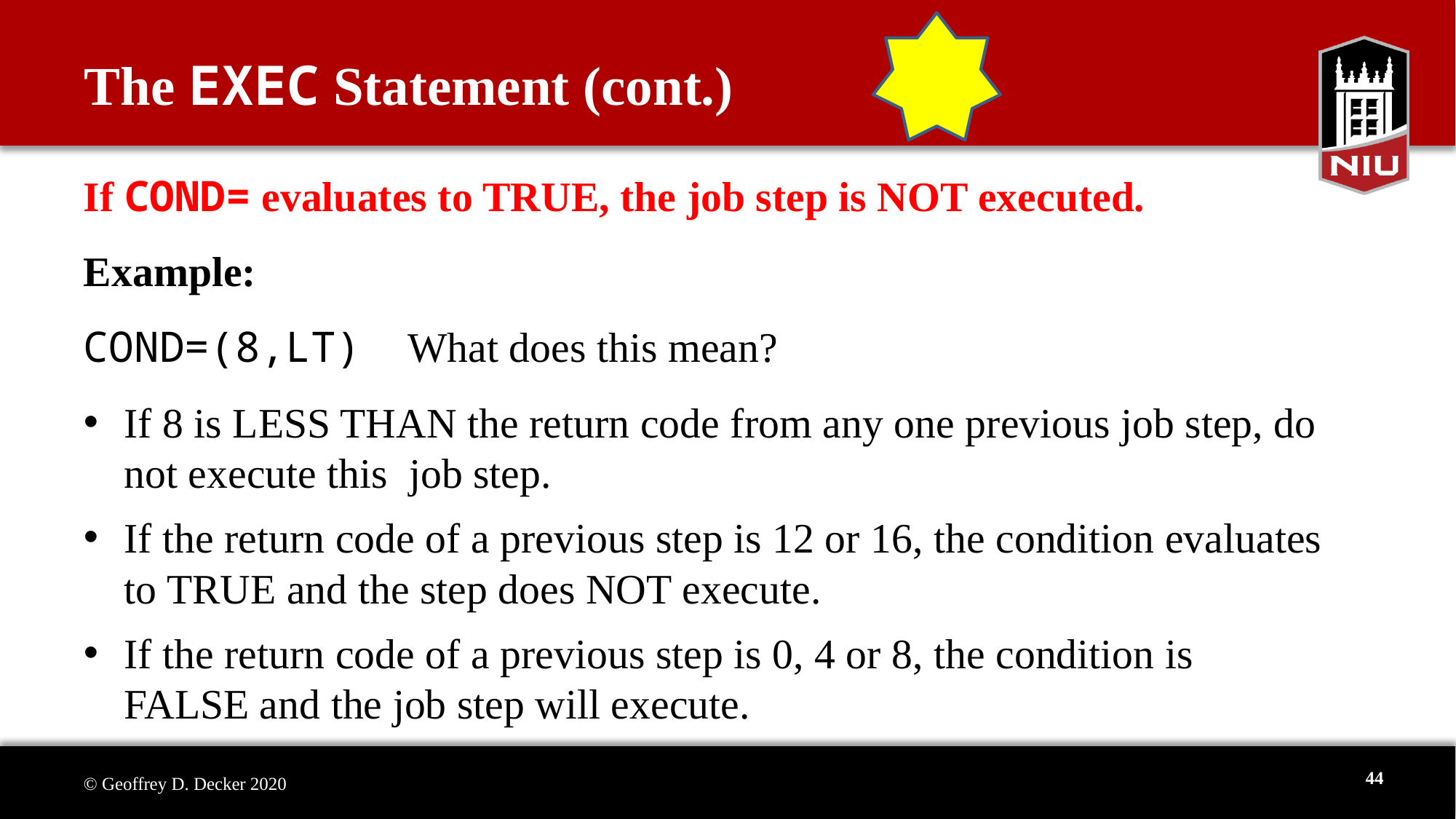

# The EXEC Statement (cont.)
If COND= evaluates to TRUE, the job step is NOT executed.

Example:

COND=(8,LT)		What does this mean?

If 8 is LESS THAN the return code from any one previous job step, do not execute this  job step.

If the return code of a previous step is 12 or 16, the condition evaluates to TRUE and the step does NOT execute.

If the return code of a previous step is 0, 4 or 8, the condition is FALSE and the job step will execute.
44
© Geoffrey D. Decker 2020